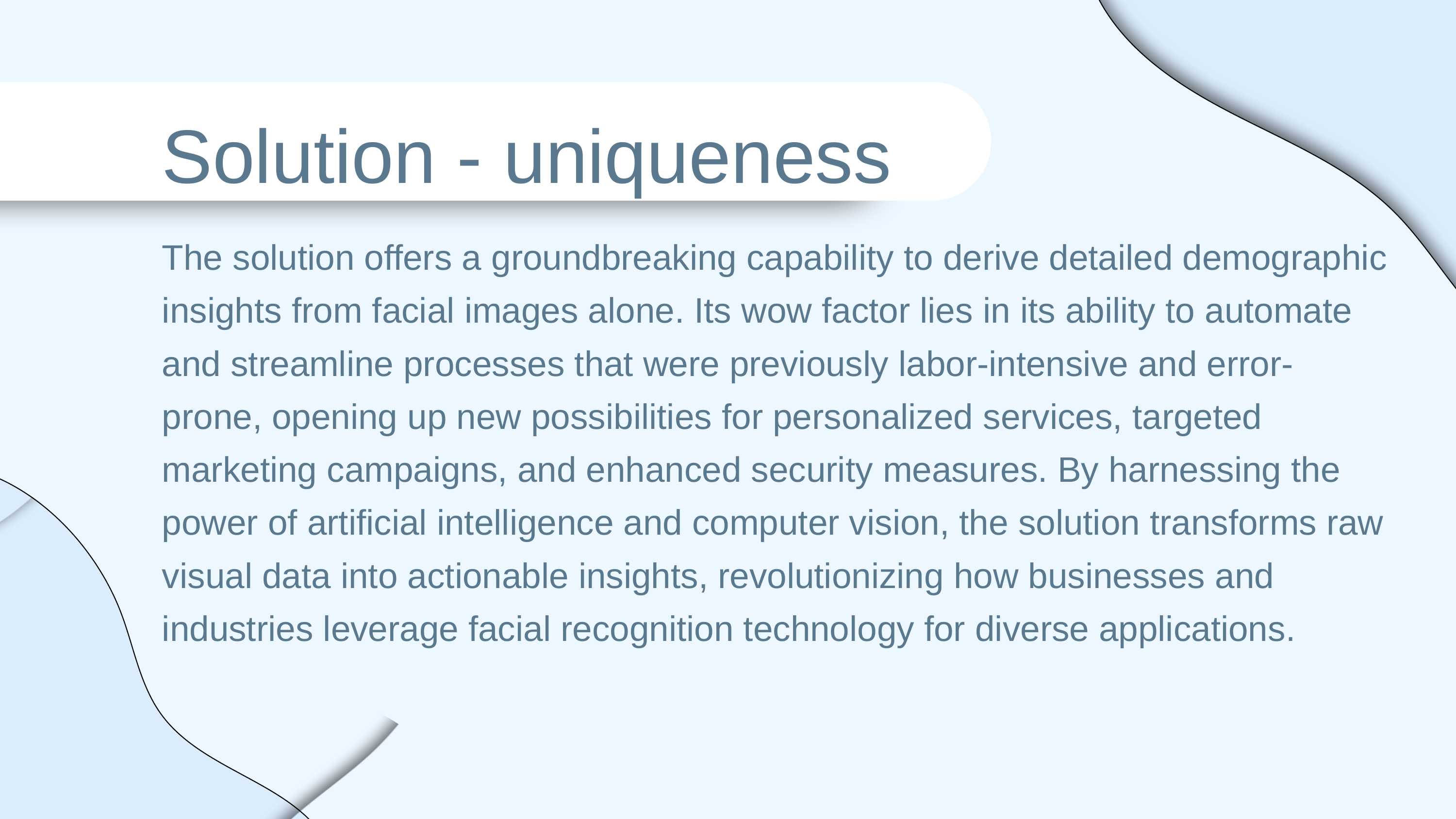

Solution - uniqueness
The solution offers a groundbreaking capability to derive detailed demographic insights from facial images alone. Its wow factor lies in its ability to automate and streamline processes that were previously labor-intensive and error-prone, opening up new possibilities for personalized services, targeted marketing campaigns, and enhanced security measures. By harnessing the power of artificial intelligence and computer vision, the solution transforms raw visual data into actionable insights, revolutionizing how businesses and industries leverage facial recognition technology for diverse applications.